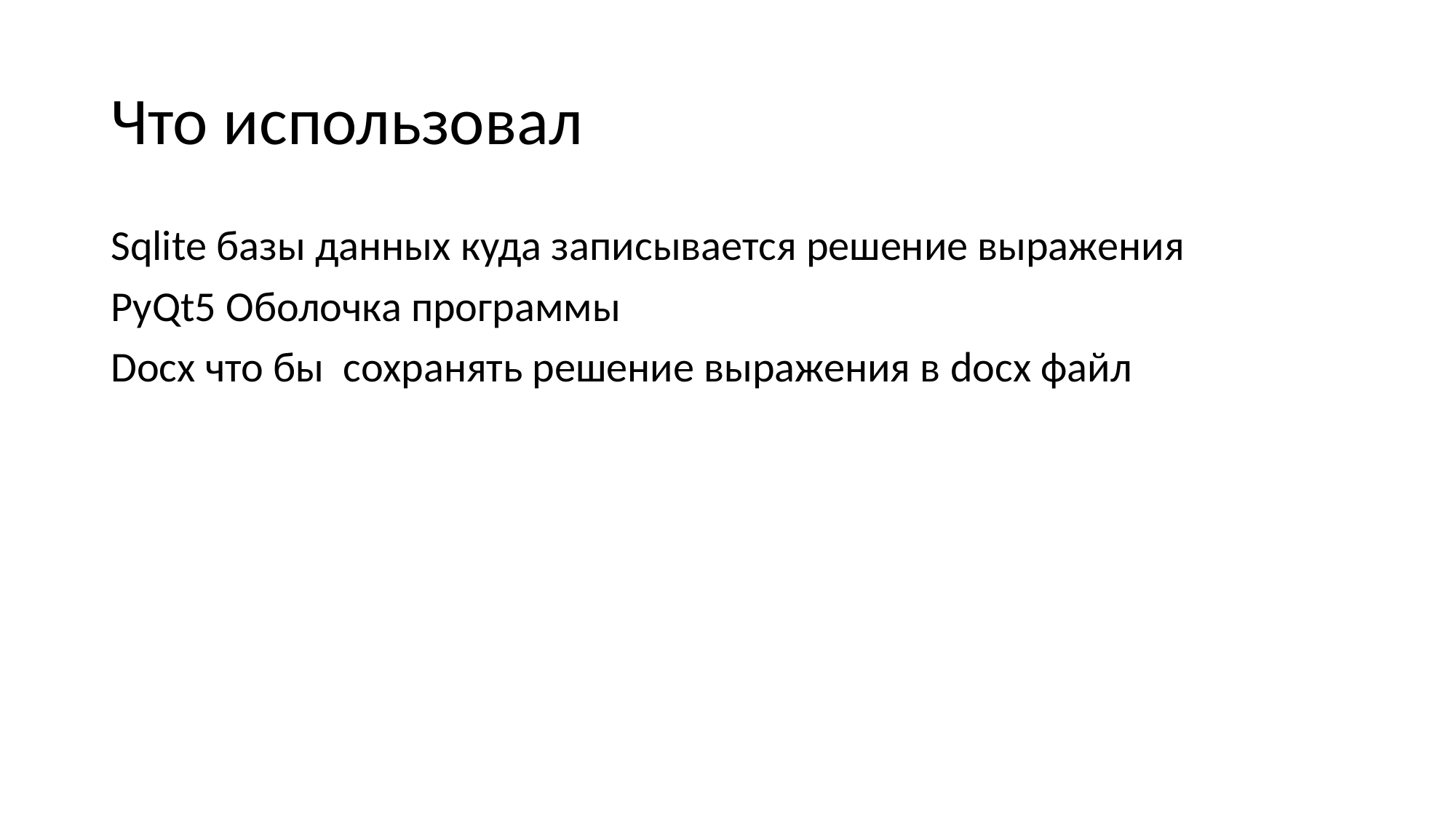

# Что использовал
Sqlite базы данных куда записывается решение выражения
PyQt5 Оболочка программы
Docx что бы  сохранять решение выражения в docx файл